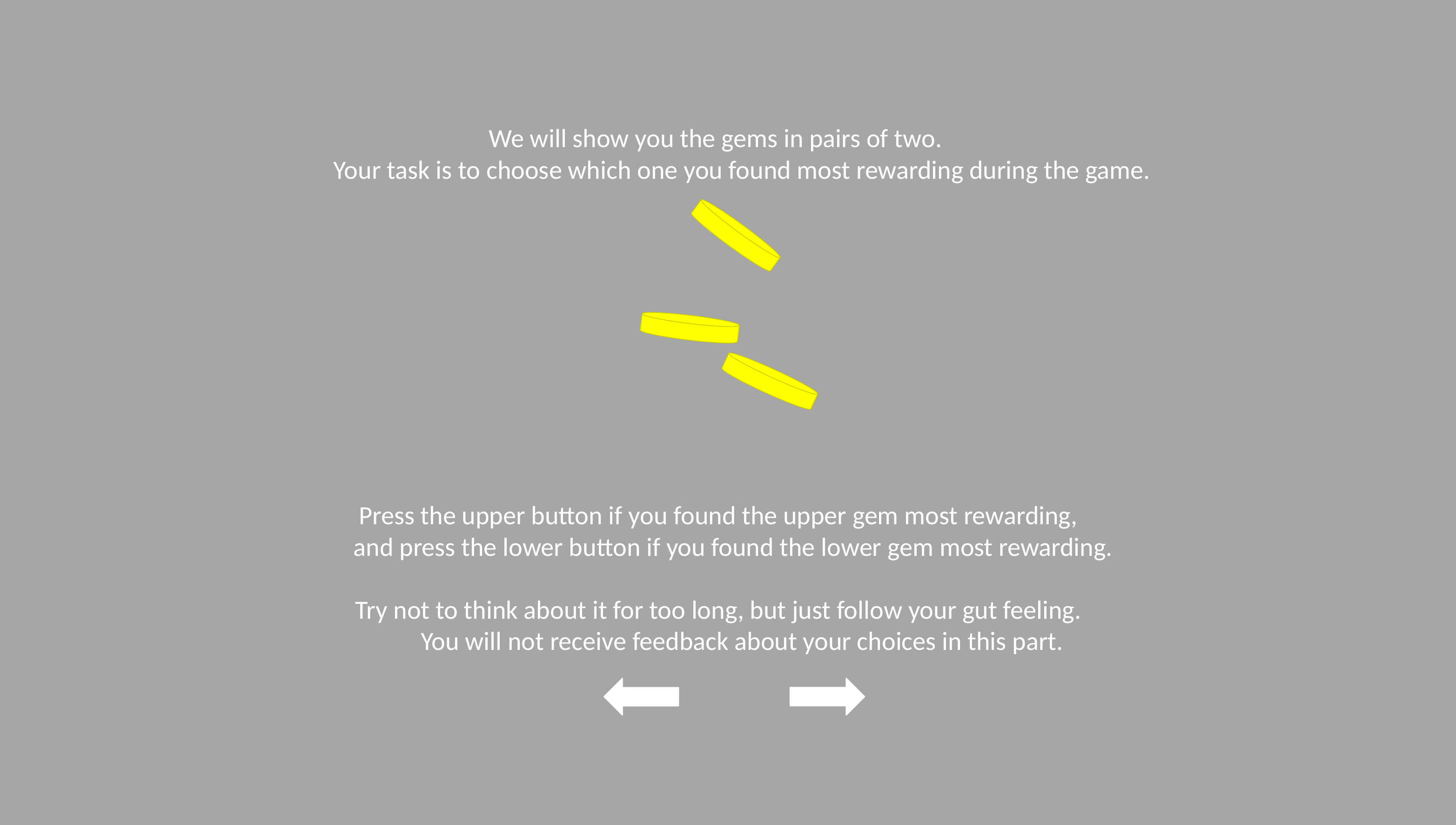

We will show you the gems in pairs of two.
        Your task is to choose which one you found most rewarding during the game.

Press the upper button if you found the upper gem most rewarding,
     and press the lower button if you found the lower gem most rewarding.

Try not to think about it for too long, but just follow your gut feeling.
        You will not receive feedback about your choices in this part.